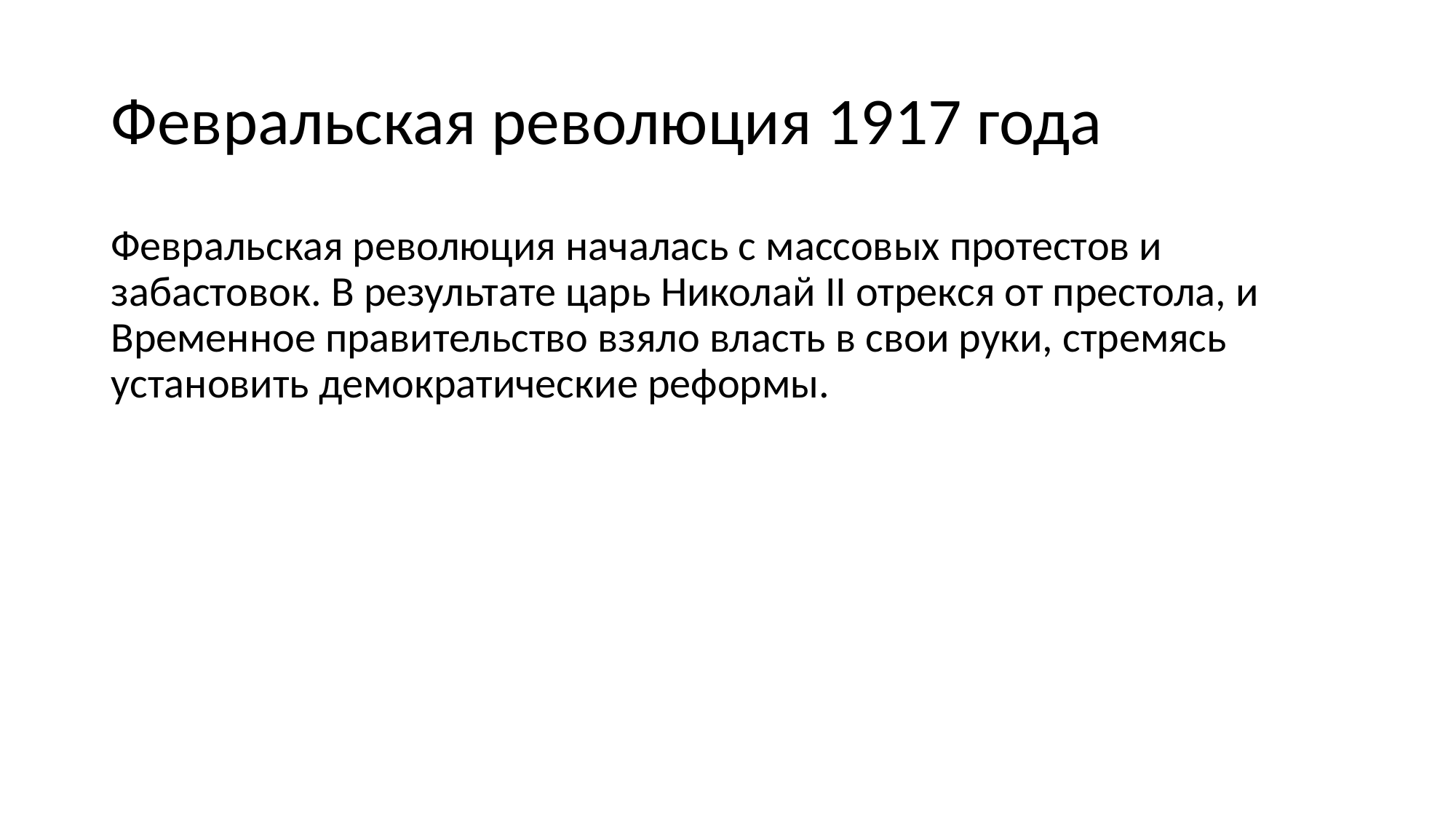

# Февральская революция 1917 года
Февральская революция началась с массовых протестов и забастовок. В результате царь Николай II отрекся от престола, и Временное правительство взяло власть в свои руки, стремясь установить демократические реформы.